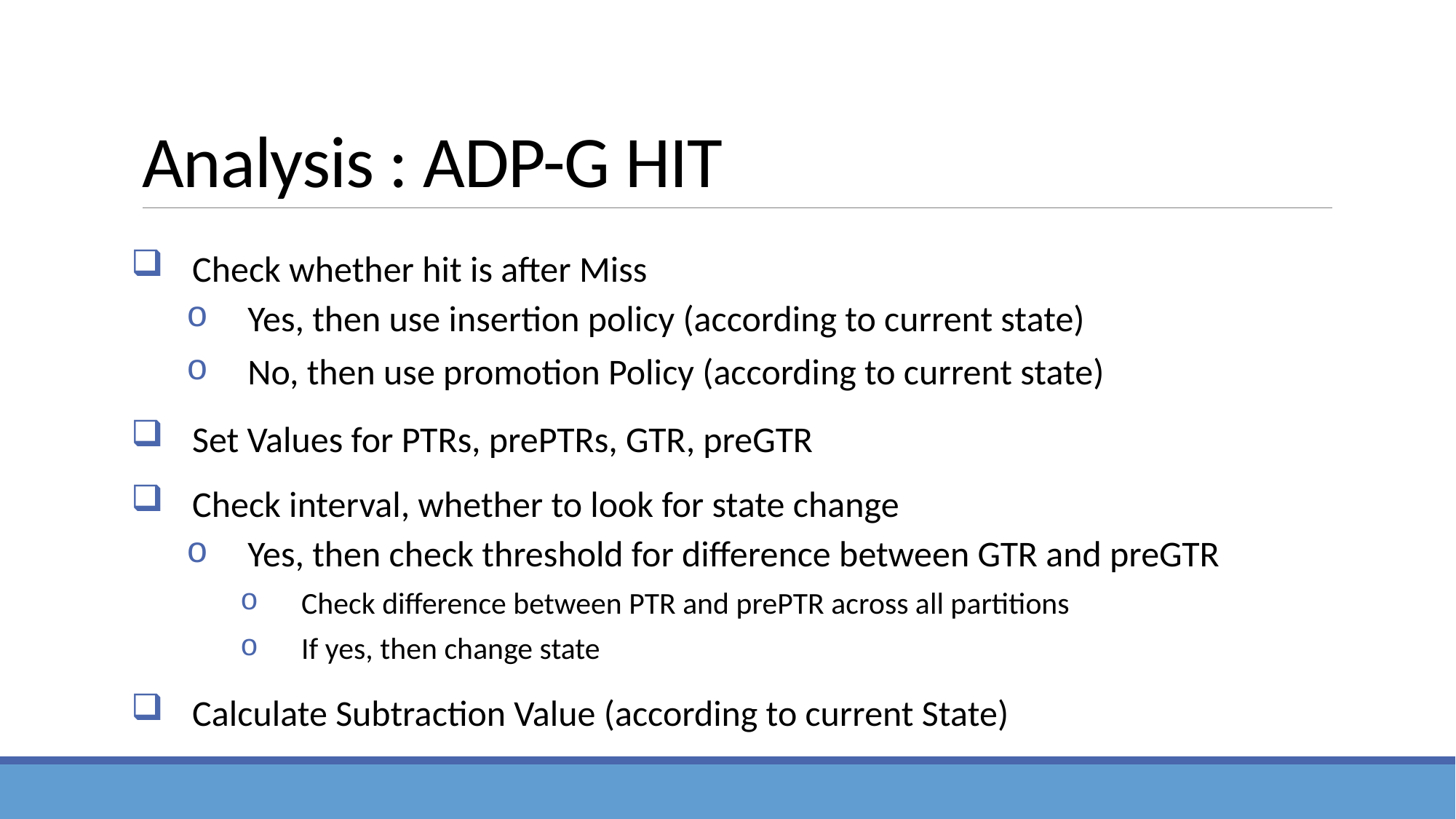

# Analysis : ADP-G HIT
Check whether hit is after Miss
Yes, then use insertion policy (according to current state)
No, then use promotion Policy (according to current state)
Set Values for PTRs, prePTRs, GTR, preGTR
Check interval, whether to look for state change
Yes, then check threshold for difference between GTR and preGTR
Check difference between PTR and prePTR across all partitions
If yes, then change state
Calculate Subtraction Value (according to current State)